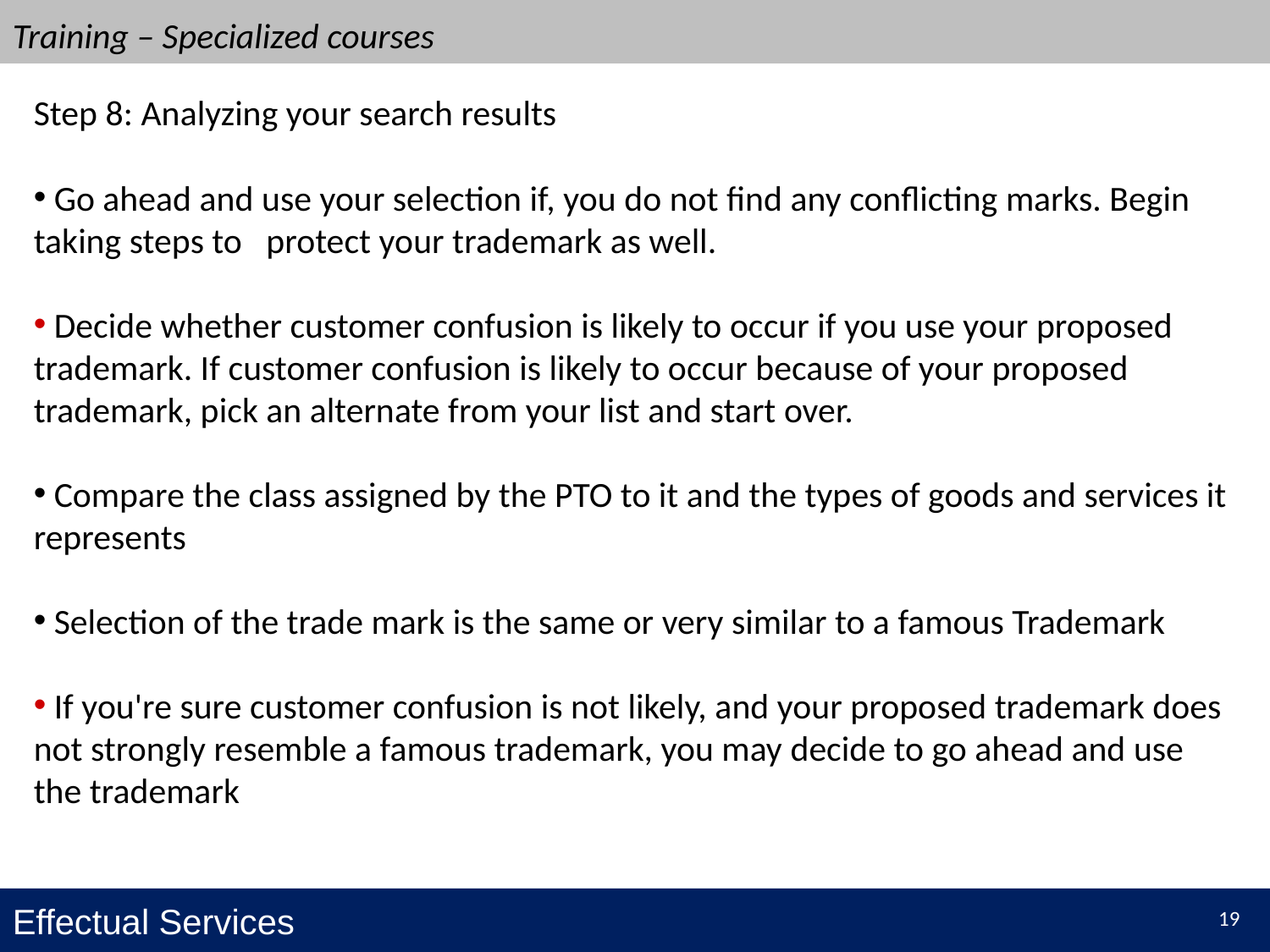

# Training – Specialized courses
Step 8: Analyzing your search results

 Go ahead and use your selection if, you do not find any conflicting marks. Begin taking steps to   protect your trademark as well.

 Decide whether customer confusion is likely to occur if you use your proposed trademark. If customer confusion is likely to occur because of your proposed trademark, pick an alternate from your list and start over.

 Compare the class assigned by the PTO to it and the types of goods and services it represents

 Selection of the trade mark is the same or very similar to a famous Trademark

 If you're sure customer confusion is not likely, and your proposed trademark does not strongly resemble a famous trademark, you may decide to go ahead and use the trademark